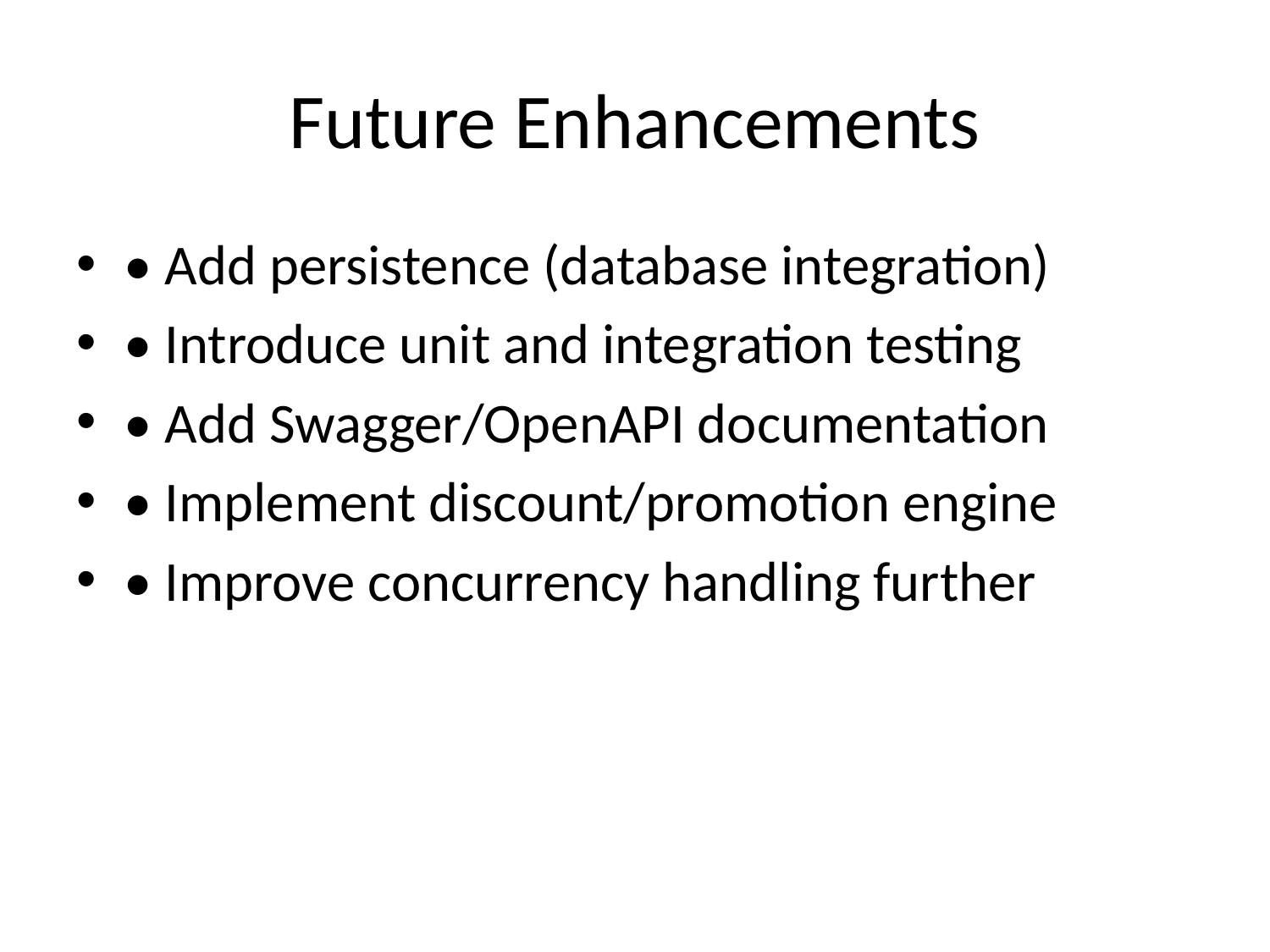

# Future Enhancements
• Add persistence (database integration)
• Introduce unit and integration testing
• Add Swagger/OpenAPI documentation
• Implement discount/promotion engine
• Improve concurrency handling further